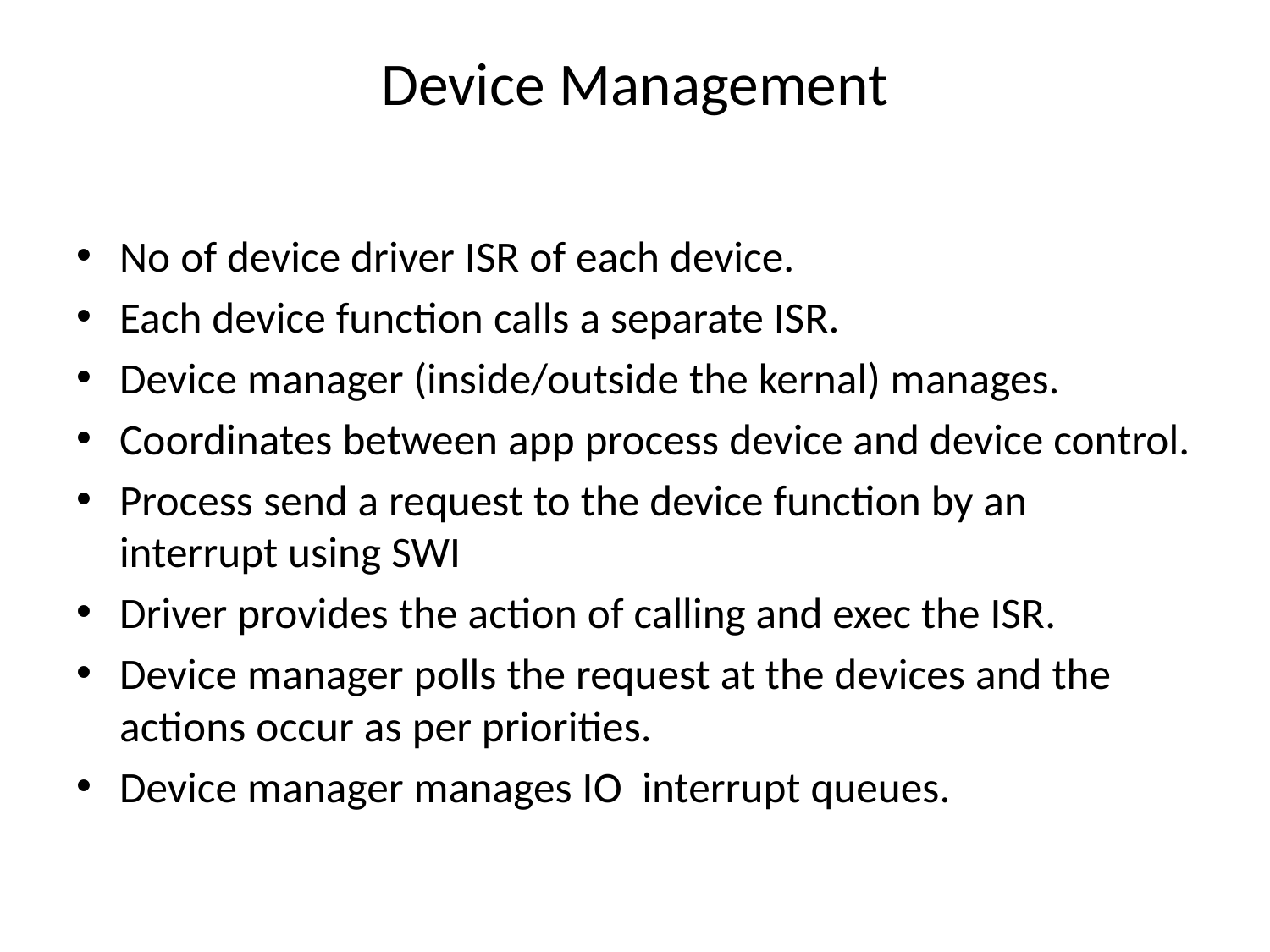

# Device Management
No of device driver ISR of each device.
Each device function calls a separate ISR.
Device manager (inside/outside the kernal) manages.
Coordinates between app process device and device control.
Process send a request to the device function by an interrupt using SWI
Driver provides the action of calling and exec the ISR.
Device manager polls the request at the devices and the actions occur as per priorities.
Device manager manages IO  interrupt queues.